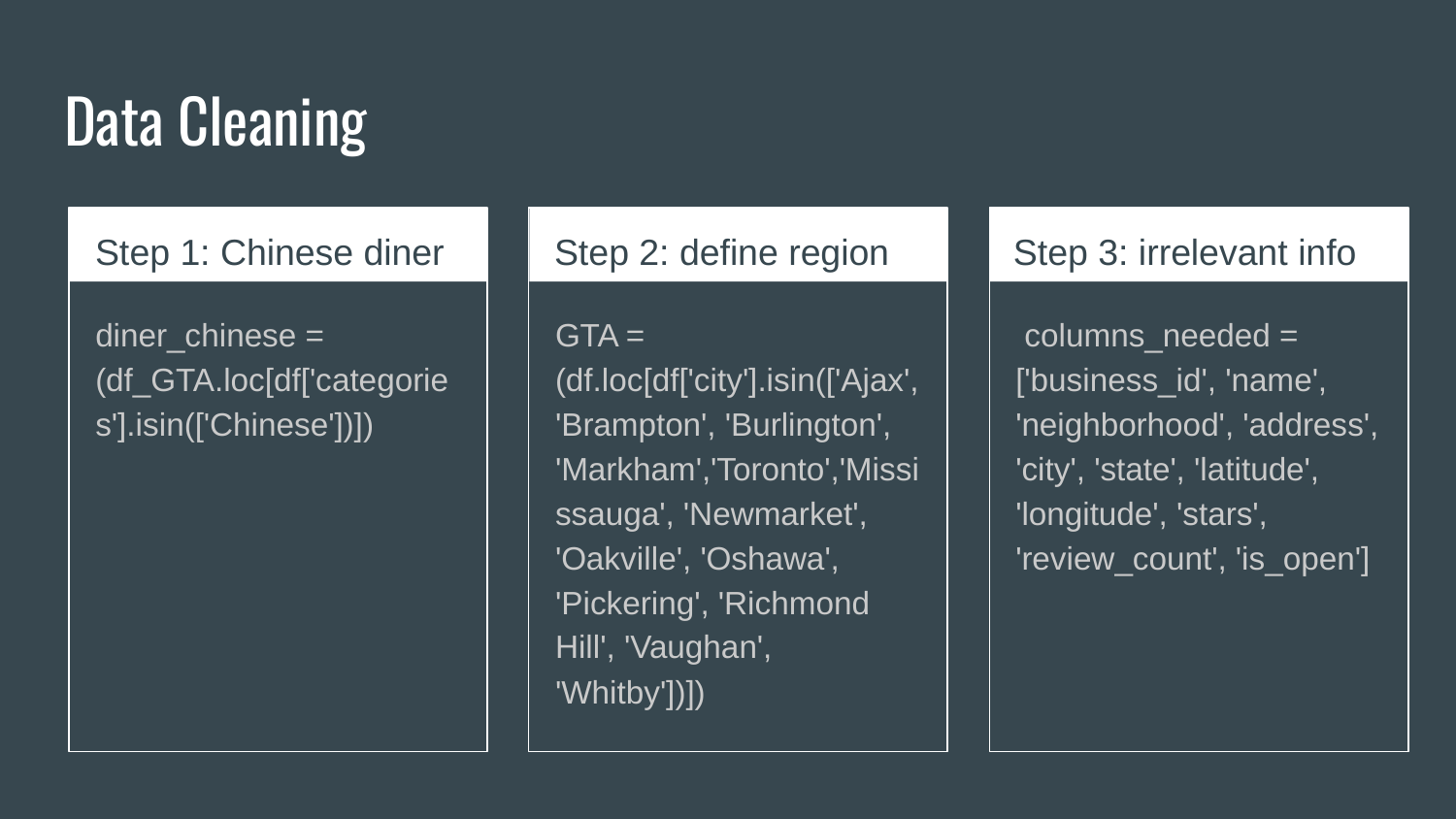

# Data Cleaning

Step 1: Chinese diner

Step 2: define region

Step 3: irrelevant info
diner_chinese =  (df_GTA.loc[df['categories'].isin(['Chinese'])])

GTA = (df.loc[df['city'].isin(['Ajax', 'Brampton', 'Burlington', 'Markham','Toronto','Mississauga', 'Newmarket', 'Oakville', 'Oshawa', 'Pickering', 'Richmond Hill', 'Vaughan', 'Whitby'])])

 columns_needed = ['business_id', 'name', 'neighborhood', 'address', 'city', 'state', 'latitude', 'longitude', 'stars', 'review_count', 'is_open']